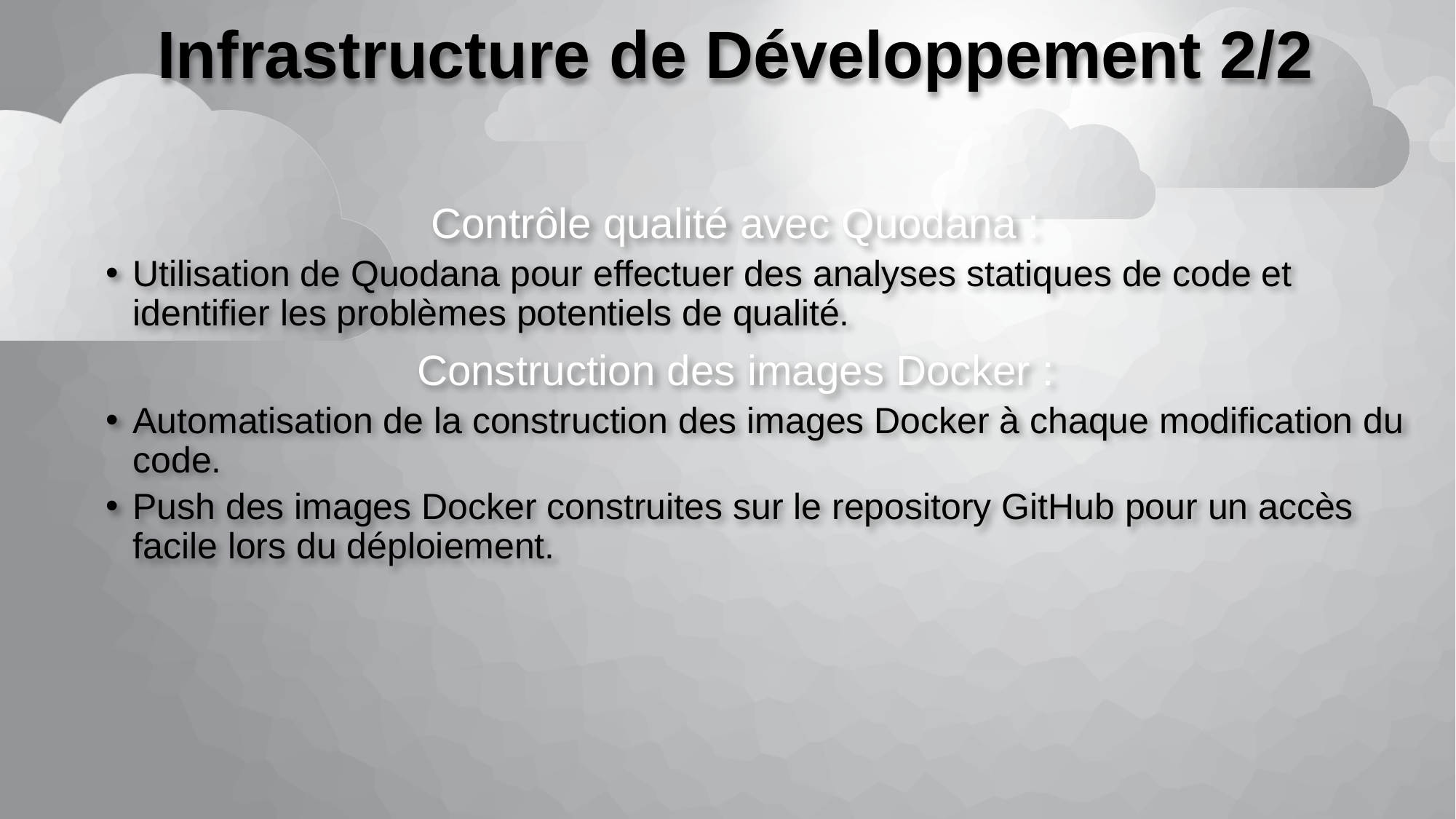

# Infrastructure de Développement 2/2
Contrôle qualité avec Quodana :
Utilisation de Quodana pour effectuer des analyses statiques de code et identifier les problèmes potentiels de qualité.
Construction des images Docker :
Automatisation de la construction des images Docker à chaque modification du code.
Push des images Docker construites sur le repository GitHub pour un accès facile lors du déploiement.